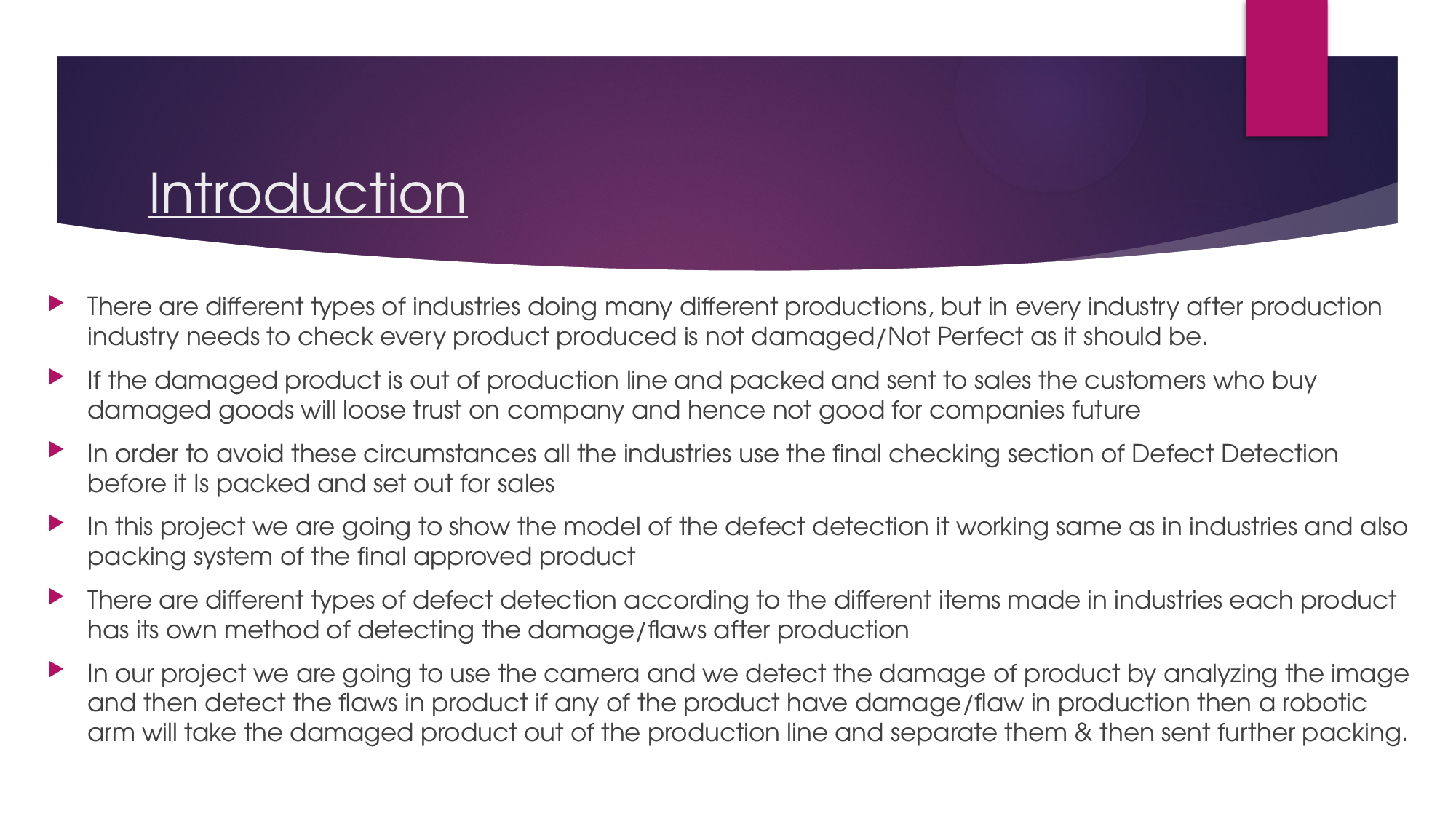

# Introduction
There are different types of industries doing many different productions, but in every industry after production industry needs to check every product produced is not damaged/Not Perfect as it should be.
If the damaged product is out of production line and packed and sent to sales the customers who buy damaged goods will loose trust on company and hence not good for companies future
In order to avoid these circumstances all the industries use the final checking section of Defect Detection before it Is packed and set out for sales
In this project we are going to show the model of the defect detection it working same as in industries and also packing system of the final approved product
There are different types of defect detection according to the different items made in industries each product has its own method of detecting the damage/flaws after production
In our project we are going to use the camera and we detect the damage of product by analyzing the image and then detect the flaws in product if any of the product have damage/flaw in production then a robotic arm will take the damaged product out of the production line and separate them & then sent further packing.